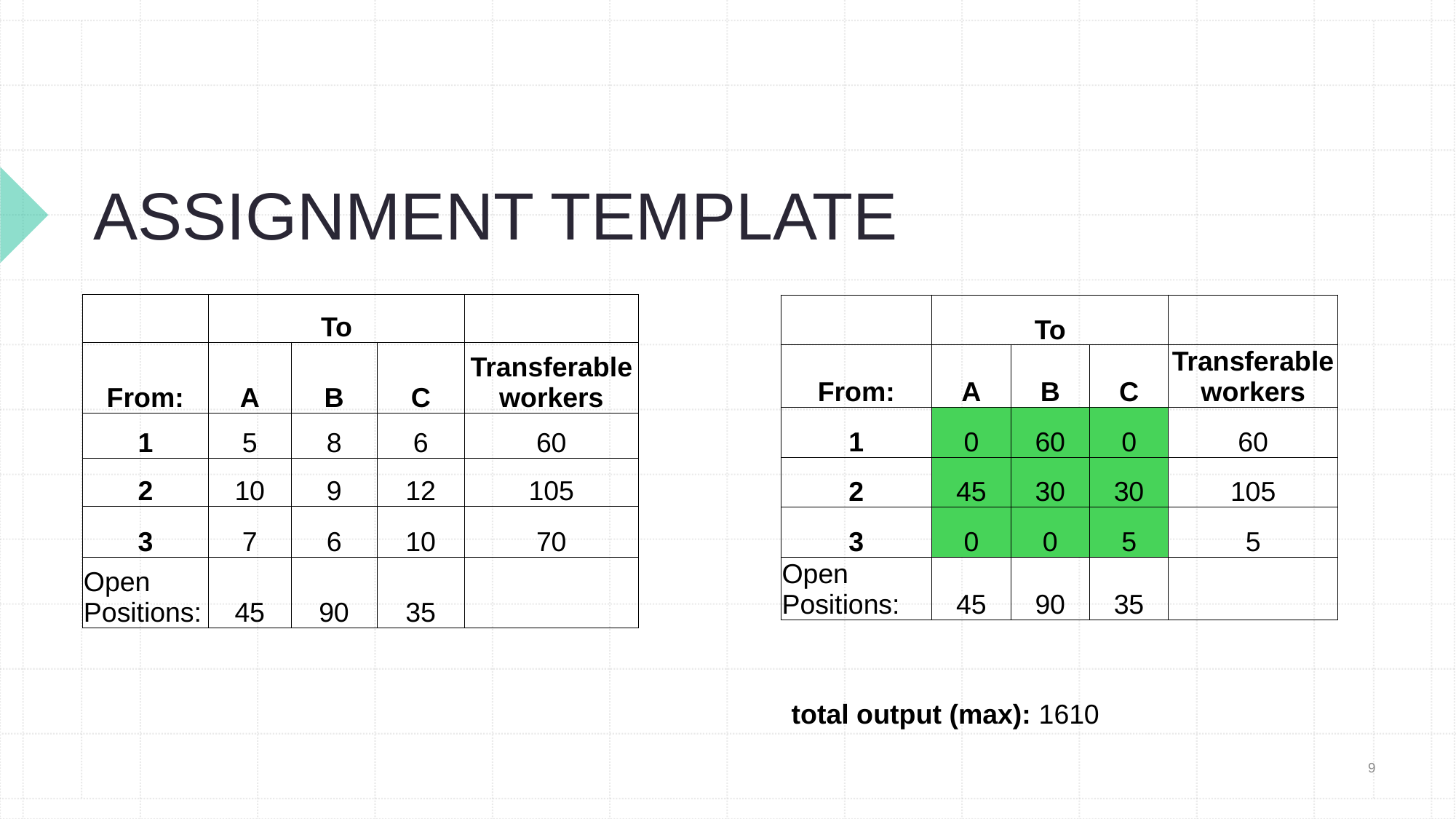

# ASSIGNMENT TEMPLATE
|  | To |  |  |  |
| --- | --- | --- | --- | --- |
| From: | A | B | C | Transferable workers |
| 1 | 5 | 8 | 6 | 60 |
| 2 | 10 | 9 | 12 | 105 |
| 3 | 7 | 6 | 10 | 70 |
| Open Positions: | 45 | 90 | 35 |  |
|  | To |  |  |  |
| --- | --- | --- | --- | --- |
| From: | A | B | C | Transferable workers |
| 1 | 0 | 60 | 0 | 60 |
| 2 | 45 | 30 | 30 | 105 |
| 3 | 0 | 0 | 5 | 5 |
| Open Positions: | 45 | 90 | 35 |  |
total output (max): 1610
9